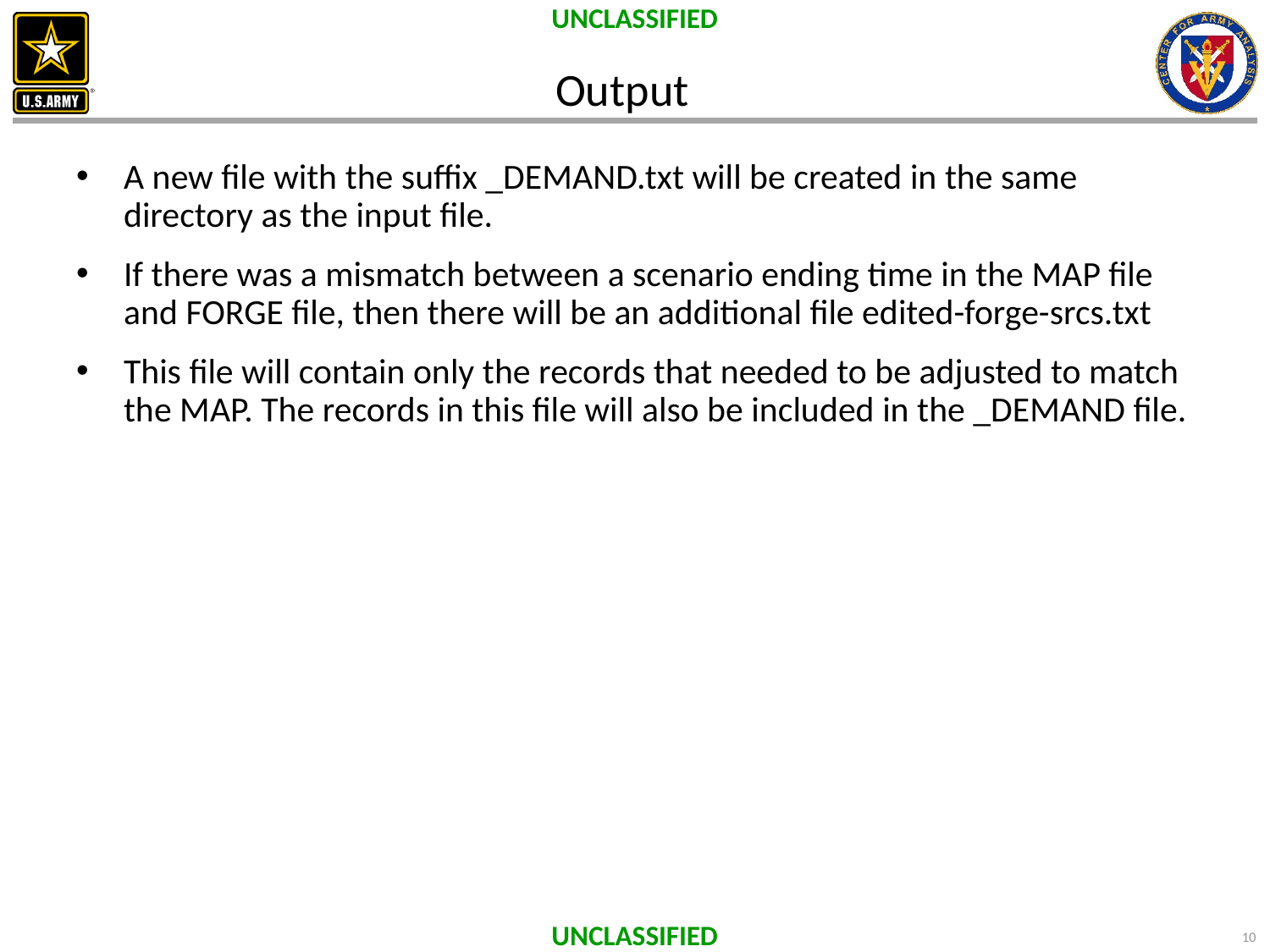

# Output
A new file with the suffix _DEMAND.txt will be created in the same directory as the input file.
If there was a mismatch between a scenario ending time in the MAP file and FORGE file, then there will be an additional file edited-forge-srcs.txt
This file will contain only the records that needed to be adjusted to match the MAP. The records in this file will also be included in the _DEMAND file.

10